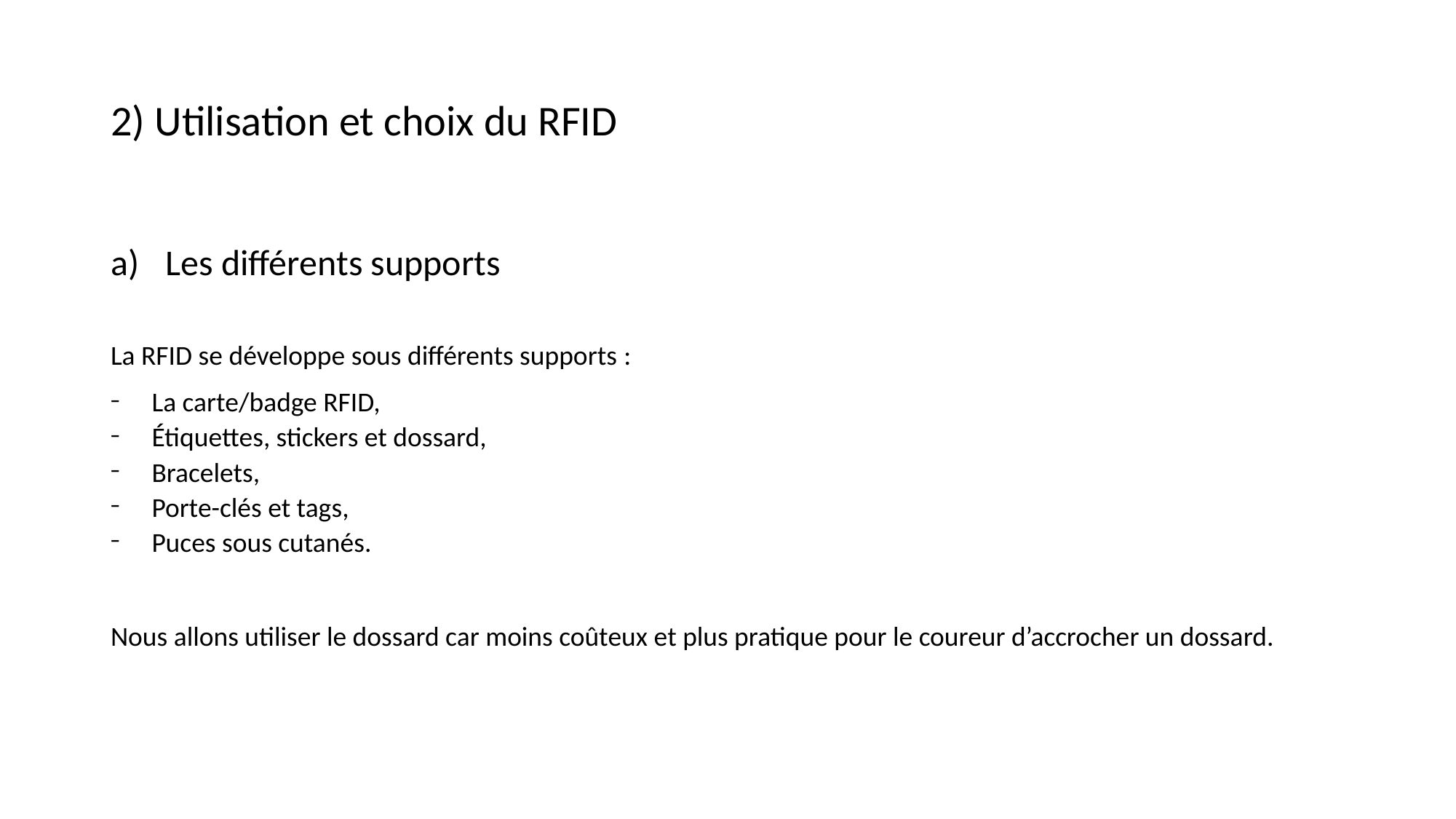

# 2) Utilisation et choix du RFID
Les différents supports

La RFID se développe sous différents supports :
La carte/badge RFID,
Étiquettes, stickers et dossard,
Bracelets,
Porte-clés et tags,
Puces sous cutanés.

Nous allons utiliser le dossard car moins coûteux et plus pratique pour le coureur d’accrocher un dossard.